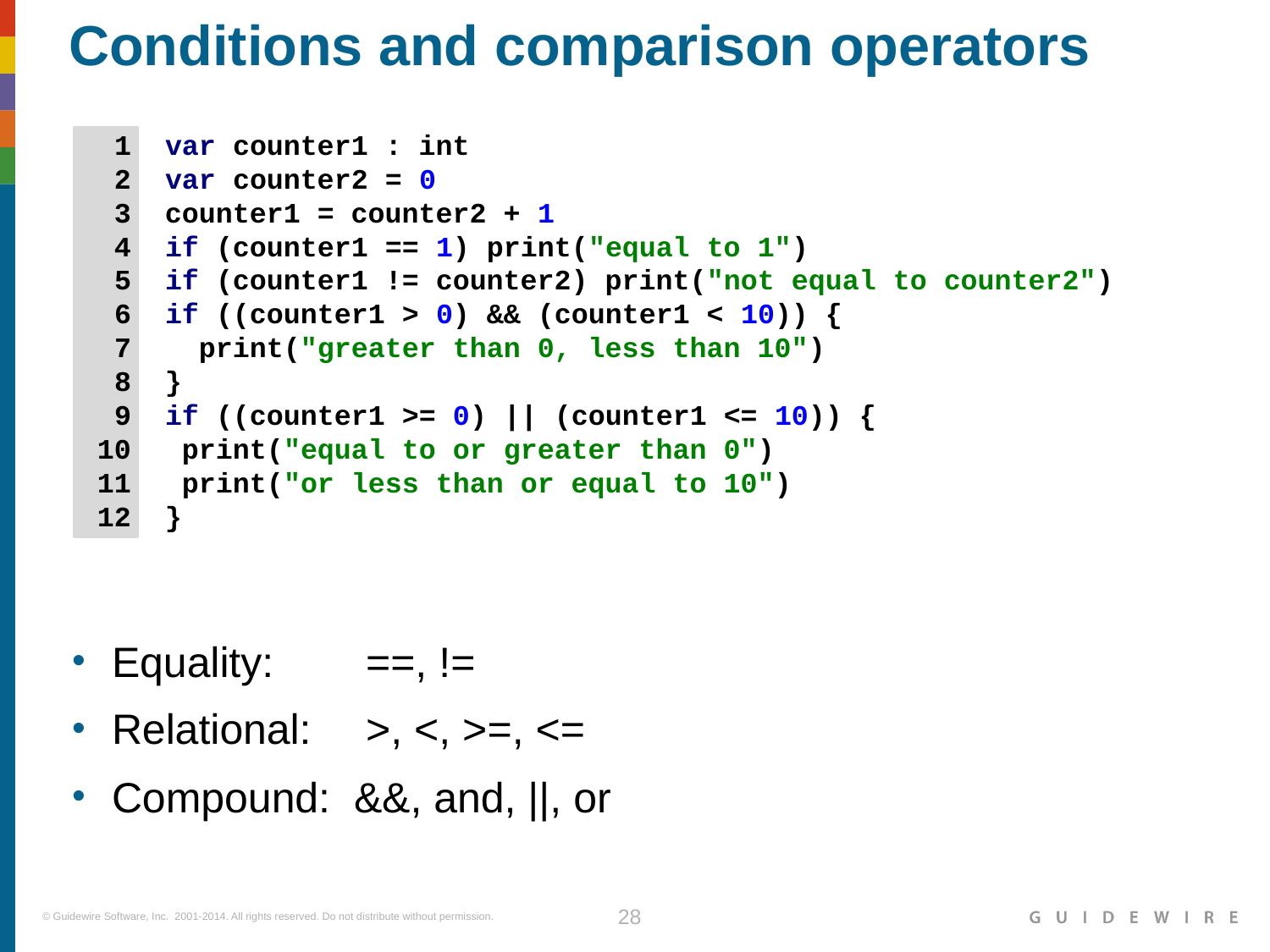

# Conditions and comparison operators
   1  var counter1 : int
   2  var counter2 = 0
   3  counter1 = counter2 + 1
   4  if (counter1 == 1) print("equal to 1")
   5  if (counter1 != counter2) print("not equal to counter2")
   6  if ((counter1 > 0) && (counter1 < 10)) {
   7    print("greater than 0, less than 10")
   8  }
   9  if ((counter1 >= 0) || (counter1 <= 10)) {
  10   print("equal to or greater than 0")
  11   print("or less than or equal to 10")
  12  }

Equality:	==, !=
Relational: 	>, <, >=, <=
Compound:  &&, and, ||, or